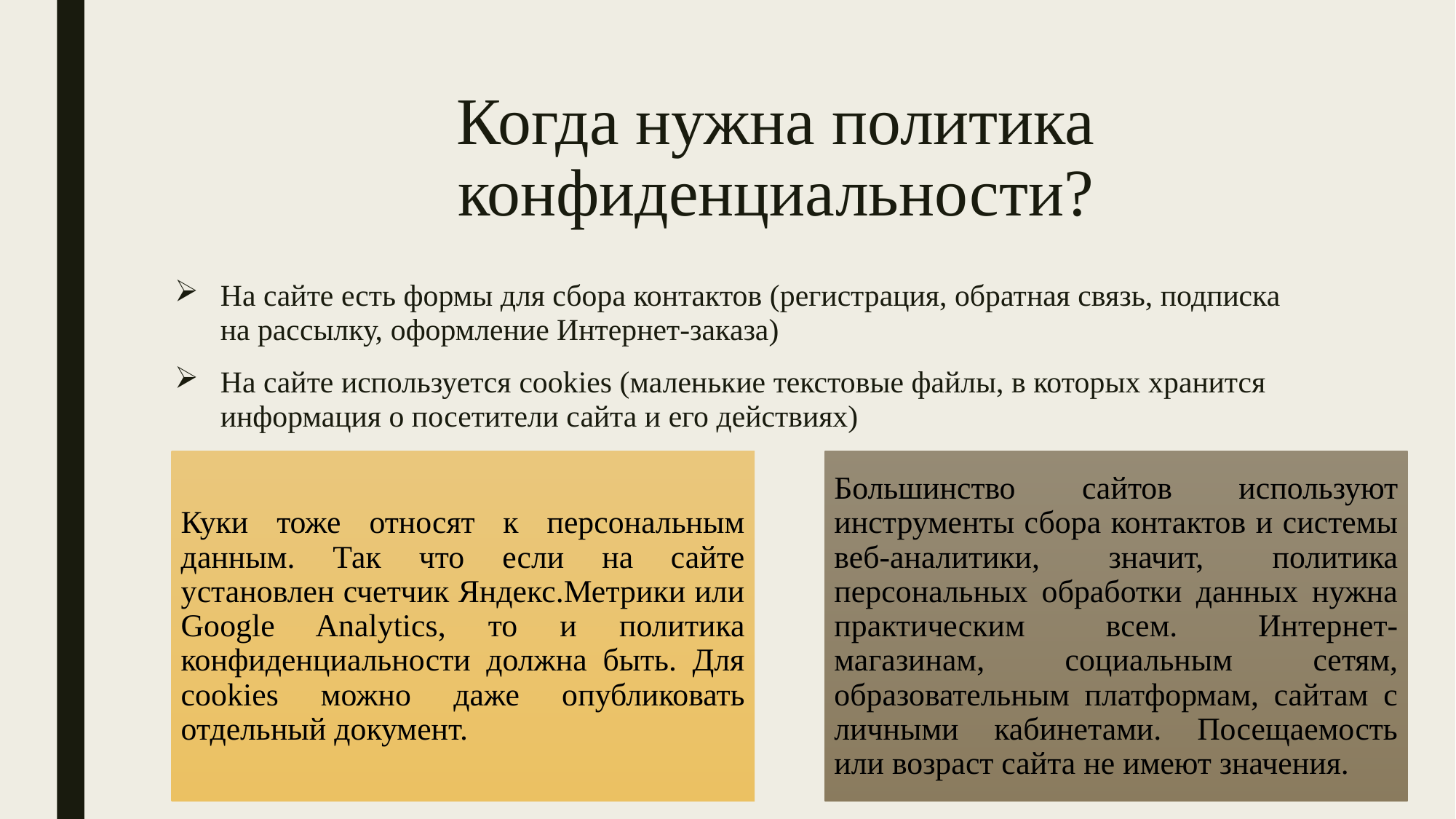

# Когда нужна политика конфиденциальности?
На сайте есть формы для сбора контактов (регистрация, обратная связь, подписка на рассылку, оформление Интернет-заказа)
На сайте используется cookies (маленькие текстовые файлы, в которых хранится информация о посетители сайта и его действиях)

Куки тоже относят к персональным данным. Так что если на сайте установлен счетчик Яндекс.Метрики или Google Analytics, то и политика конфиденциальности должна быть. Для cookies можно даже опубликовать отдельный документ.
Большинство сайтов используют инструменты сбора контактов и системы веб-аналитики, значит, политика персональных обработки данных нужна практическим всем. Интернет-магазинам, социальным сетям, образовательным платформам, сайтам с личными кабинетами. Посещаемость или возраст сайта не имеют значения.